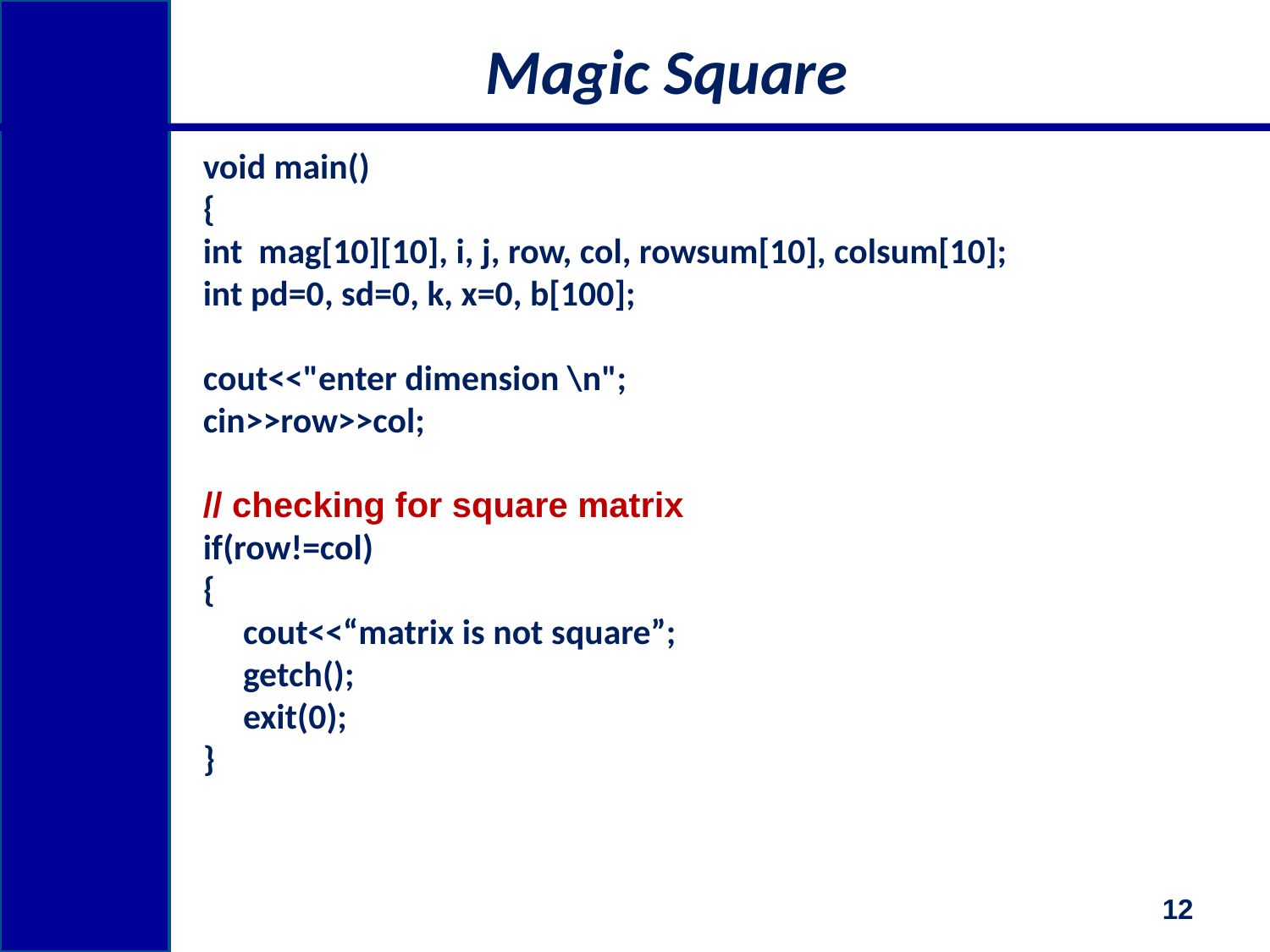

# Magic Square
void main()
{
int  mag[10][10], i, j, row, col, rowsum[10], colsum[10];
int pd=0, sd=0, k, x=0, b[100];

cout<<"enter dimension \n";
cin>>row>>col;

// checking for square matrix
if(row!=col)
{
     cout<<“matrix is not square”;
     getch();
     exit(0);
}
12